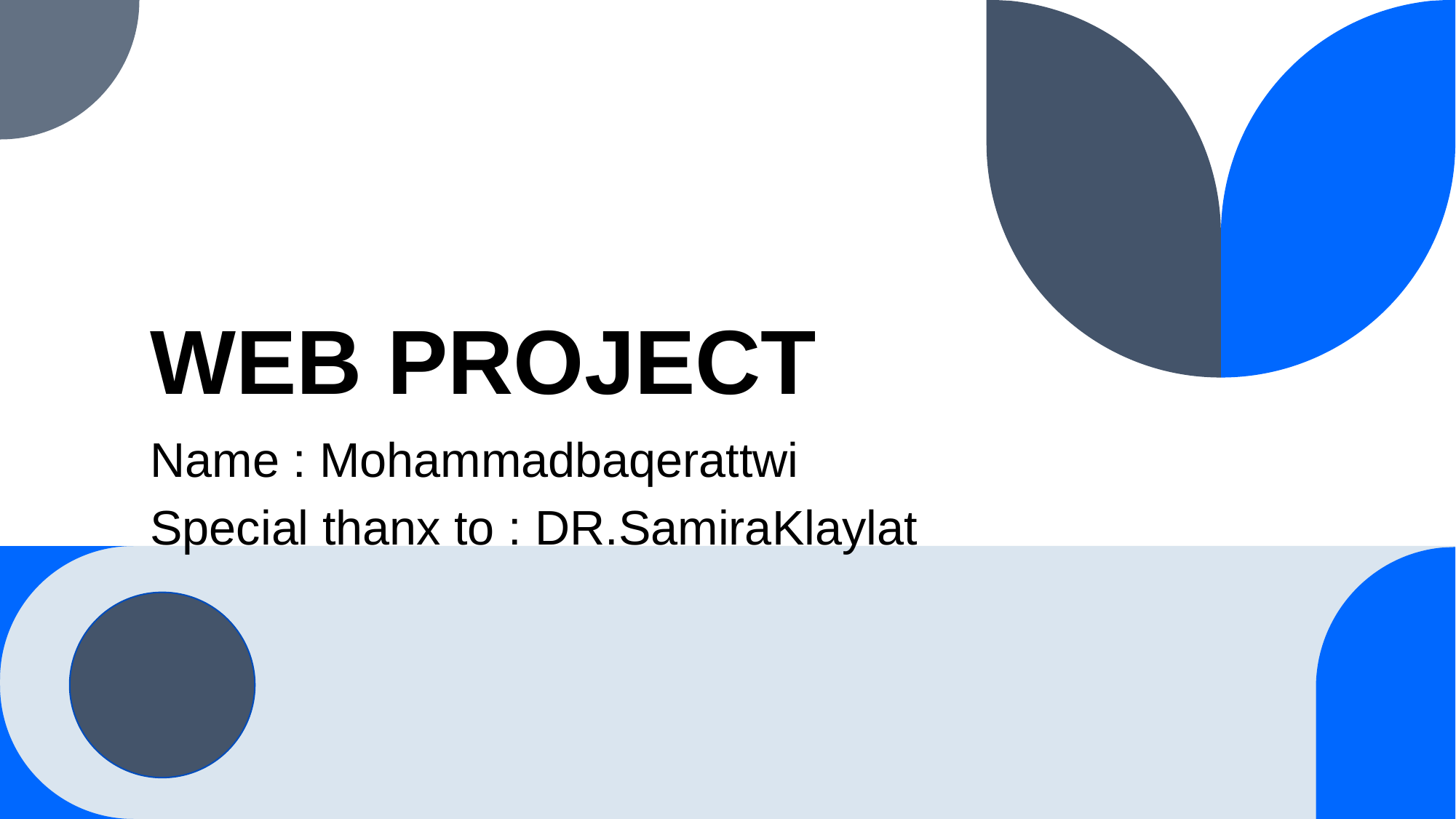

# WEB PROJECT
Name : Mohammadbaqerattwi
Special thanx to : DR.SamiraKlaylat